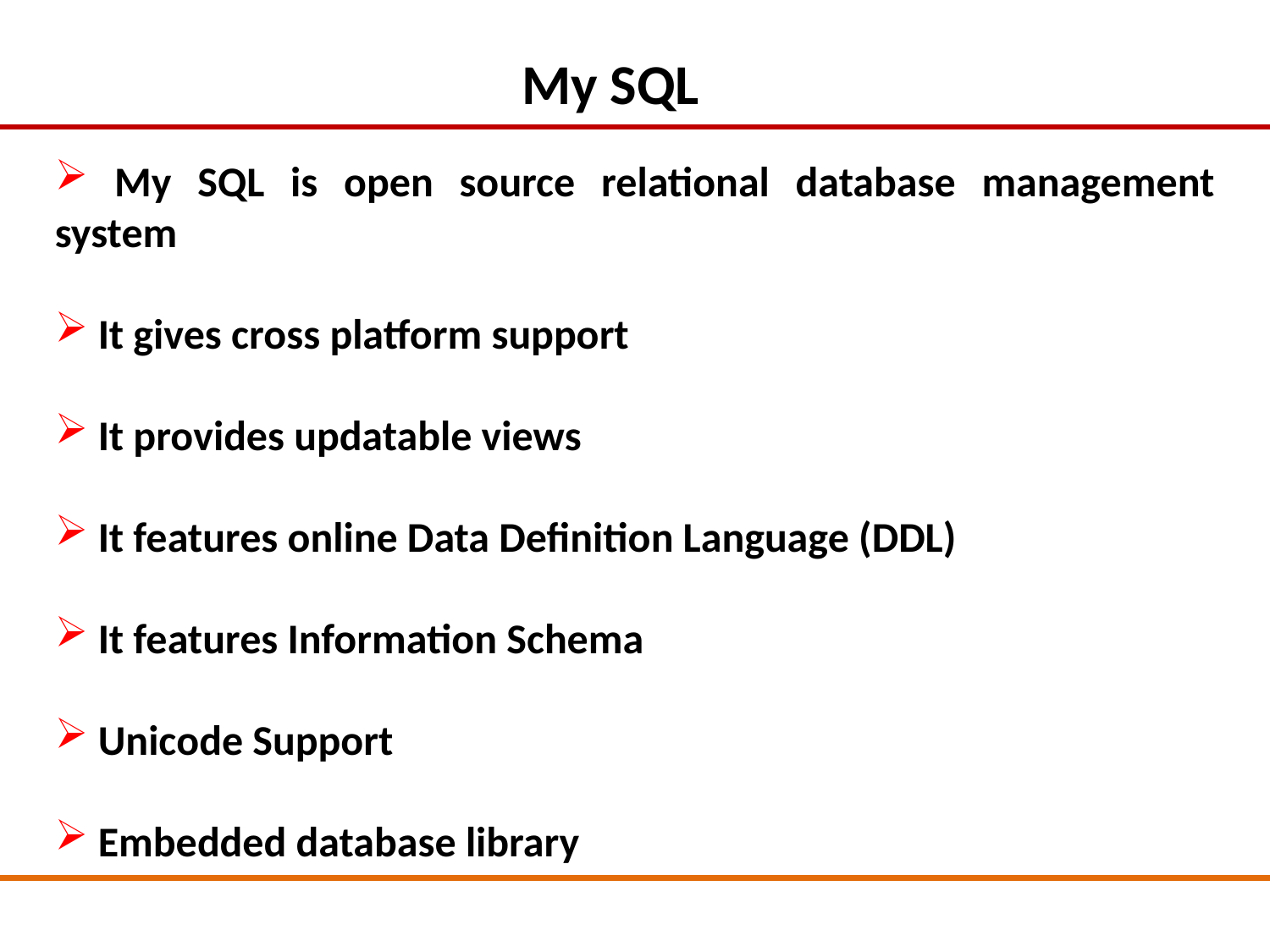

My SQL
 My SQL is open source relational database management system

 It gives cross platform support

 It provides updatable views

 It features online Data Definition Language (DDL)

 It features Information Schema

 Unicode Support

 Embedded database library